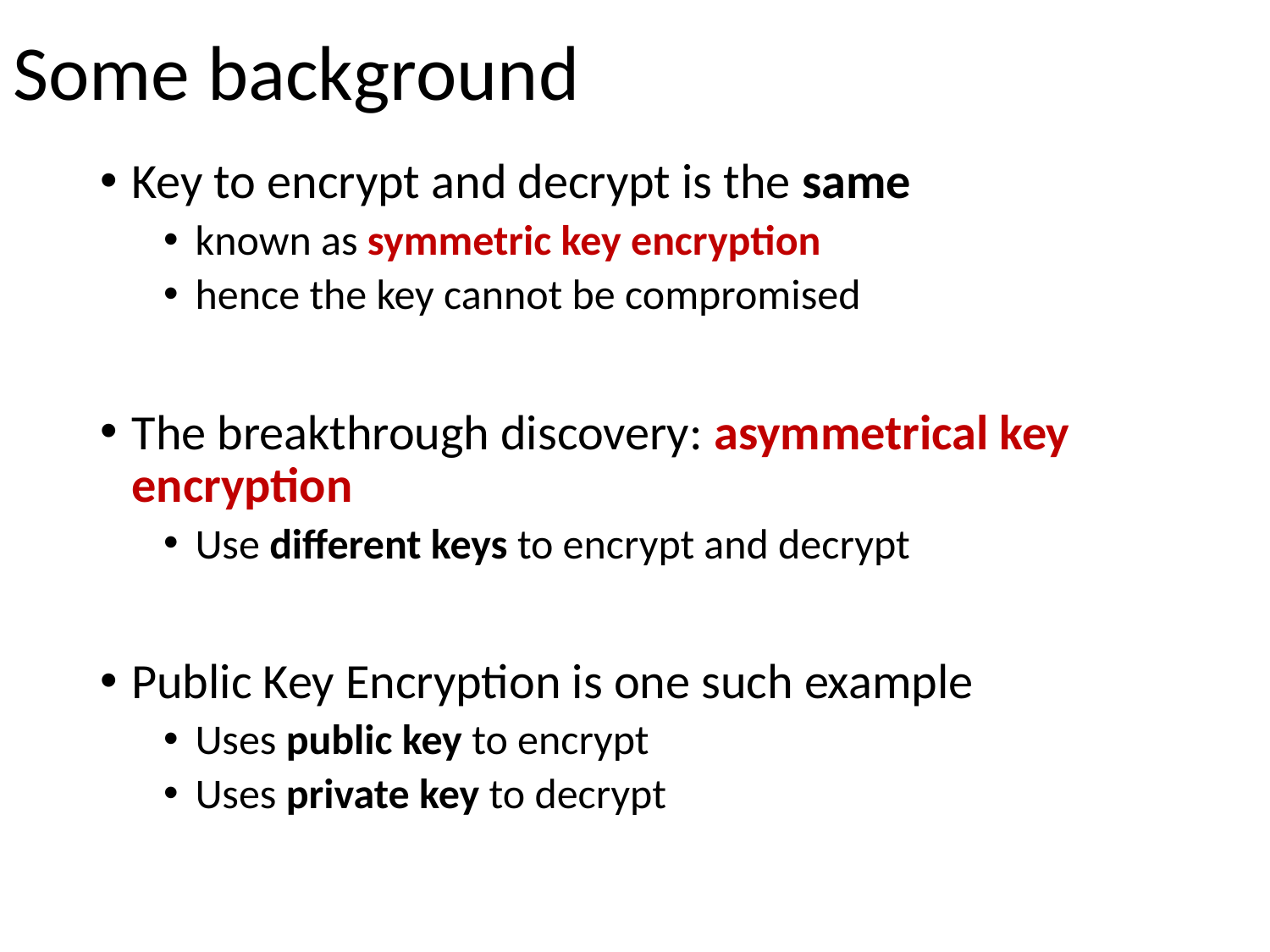

# Some background
Key to encrypt and decrypt is the same
known as symmetric key encryption
hence the key cannot be compromised

The breakthrough discovery: asymmetrical key encryption
Use different keys to encrypt and decrypt

Public Key Encryption is one such example
Uses public key to encrypt
Uses private key to decrypt